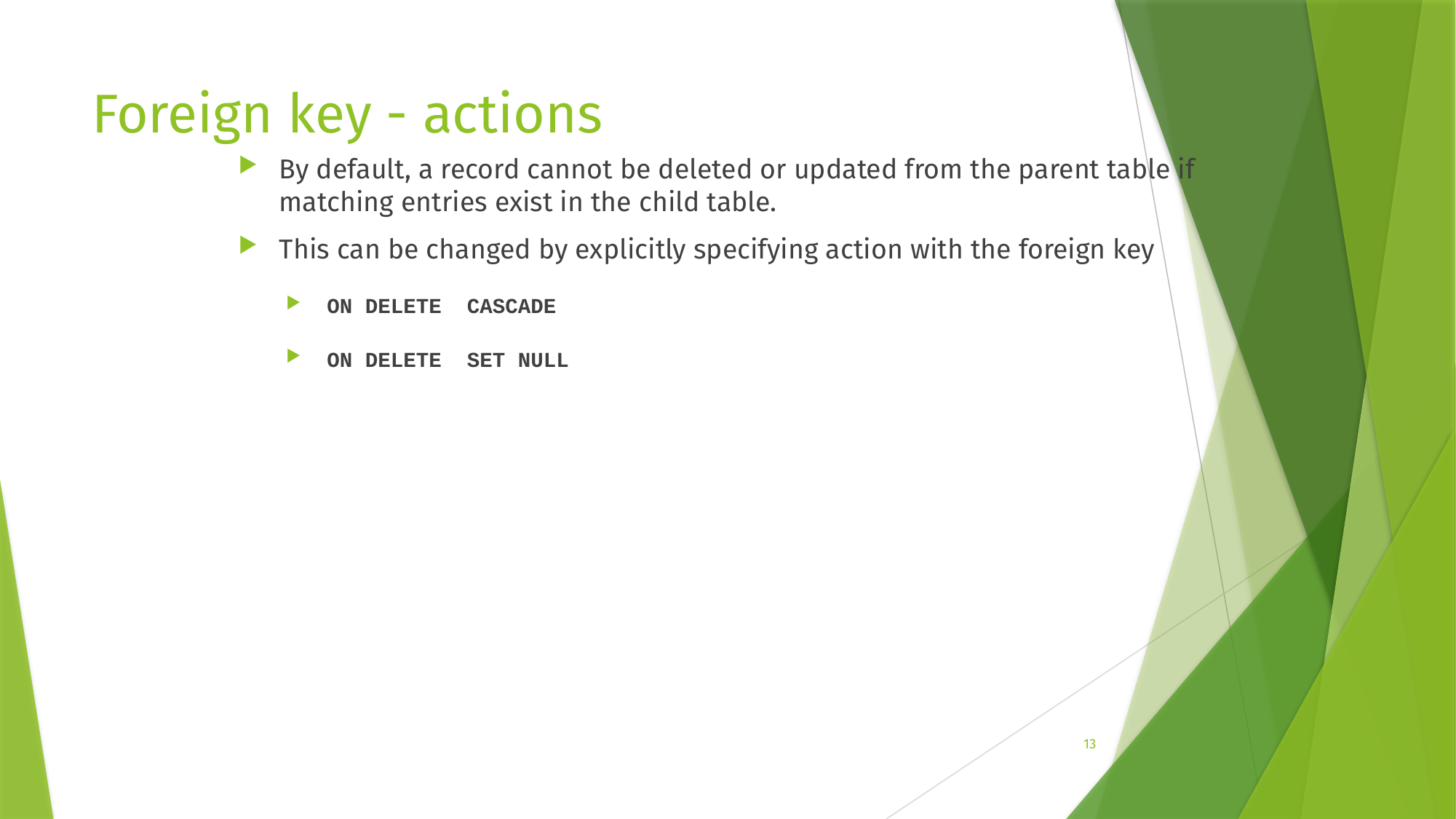

# Foreign key - actions
By default, a record cannot be deleted or updated from the parent table if matching entries exist in the child table.
This can be changed by explicitly specifying action with the foreign key
ON DELETE  CASCADE
ON DELETE  SET NULL

13